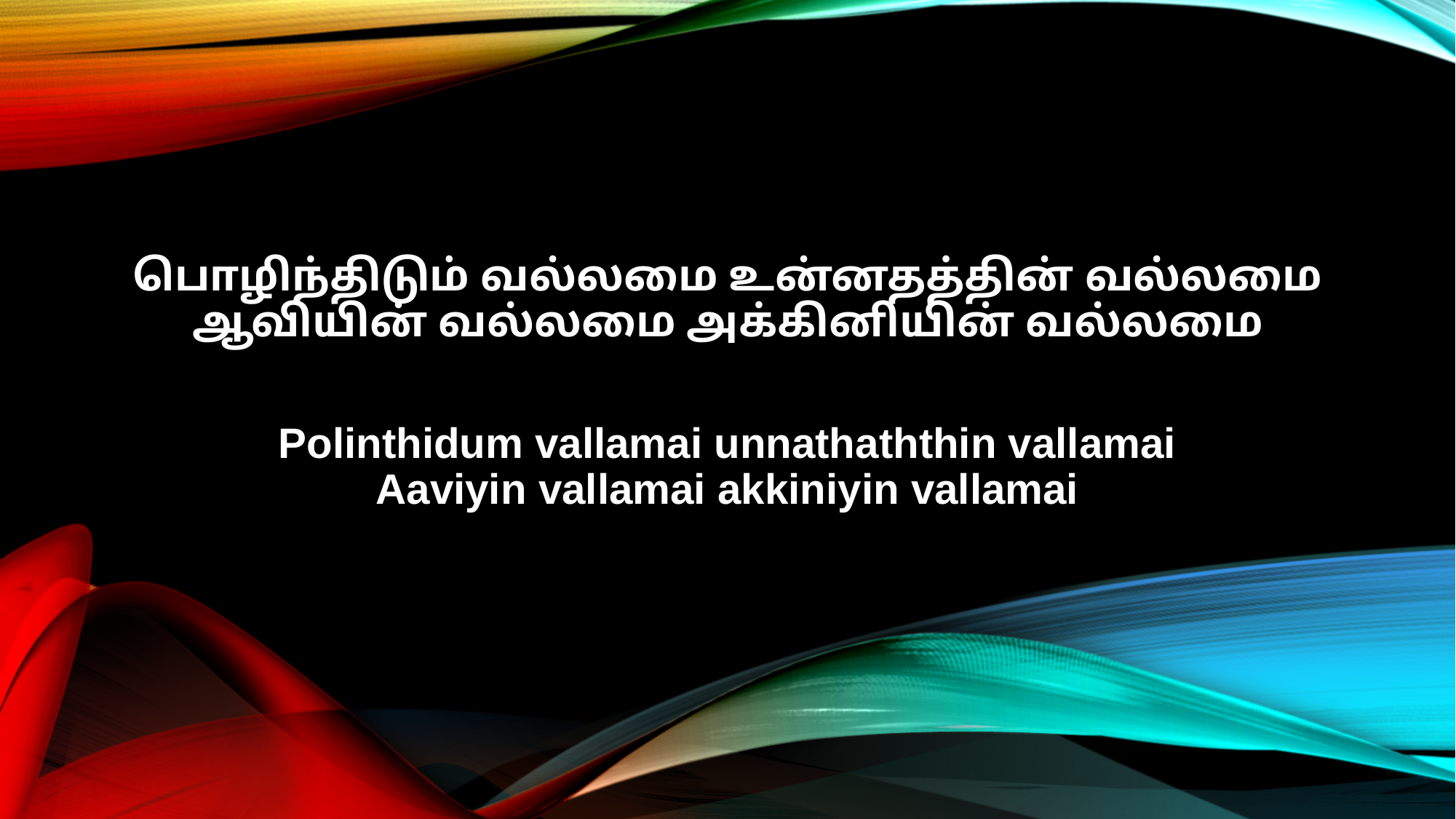

பொழிந்திடும் வல்லமை உன்னதத்தின் வல்லமை
ஆவியின் வல்லமை அக்கினியின் வல்லமை

Polinthidum vallamai unnathaththin vallamai
Aaviyin vallamai akkiniyin vallamai